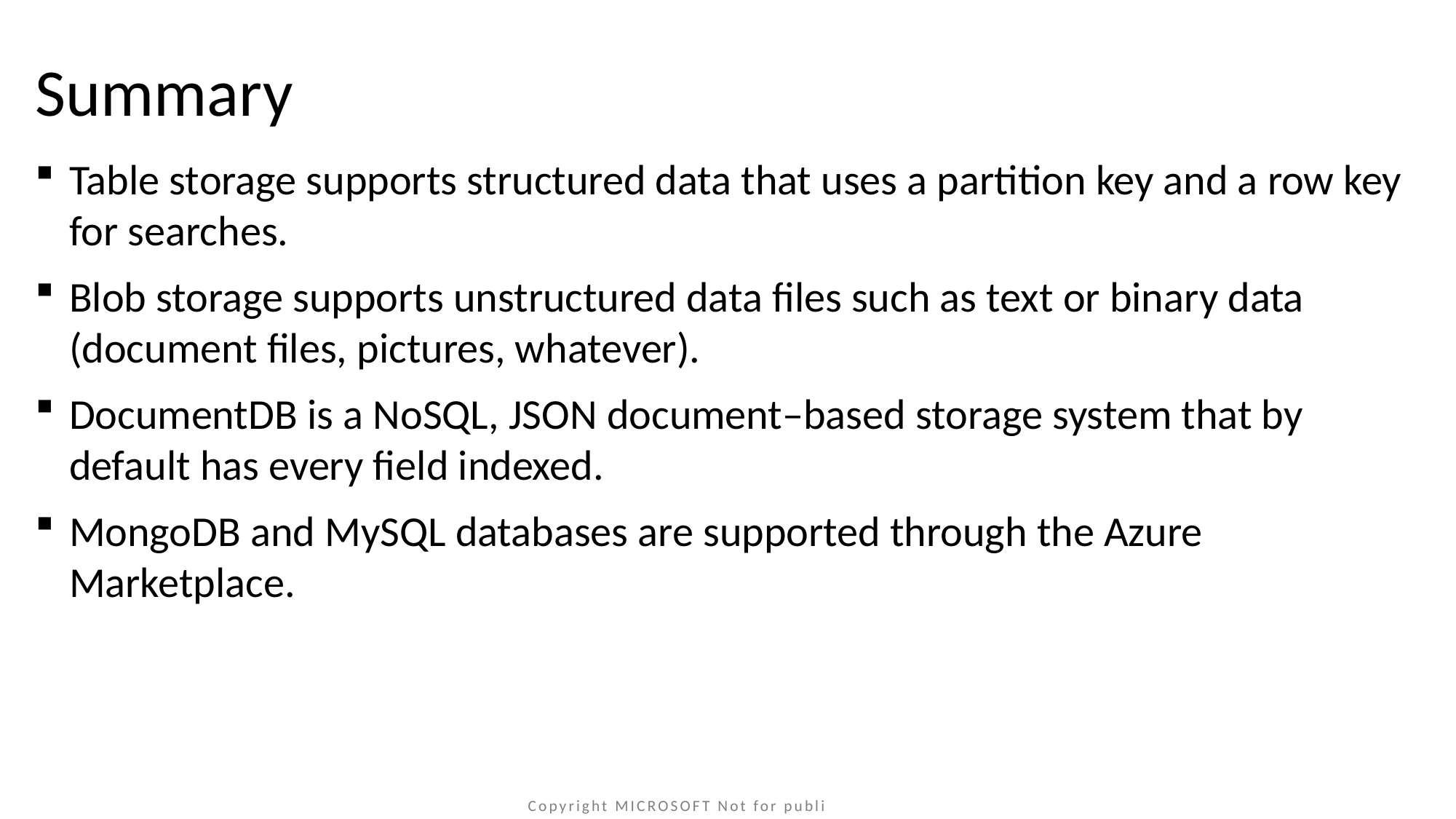

# Summary
Table storage supports structured data that uses a partition key and a row key for searches.
Blob storage supports unstructured data files such as text or binary data (document files, pictures, whatever).
DocumentDB is a NoSQL, JSON document–based storage system that by default has every field indexed.
MongoDB and MySQL databases are supported through the Azure Marketplace.
Copyright MICROSOFT Not for public disclosure